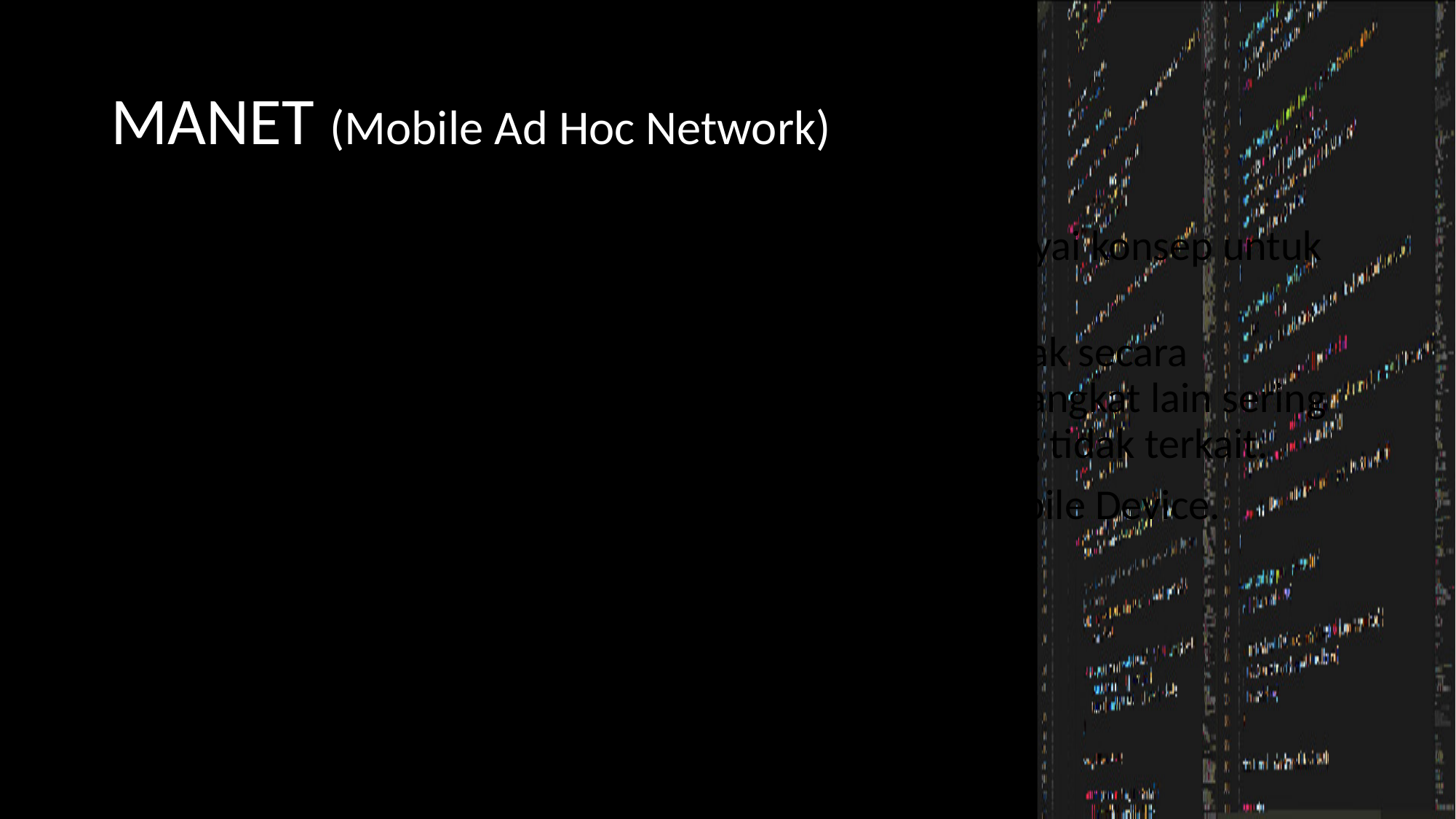

# MANET (Mobile Ad Hoc Network)
MANET adalah suatu jaringan Ad Hoc yang mempunyai konsep untuk jaringan Ad Hoc yang bersifat Mobile
MANET bebas terhubung ke segala arah atau bergerak secara independen (Bebas), maka dari itu penerusan keperangkat lain sering berubah dan meneruskan ke lalu lintas jaringan yang tidak terkait.
Penerapan : Ad Hoc yang di buat dari perangkat Mobile Device.